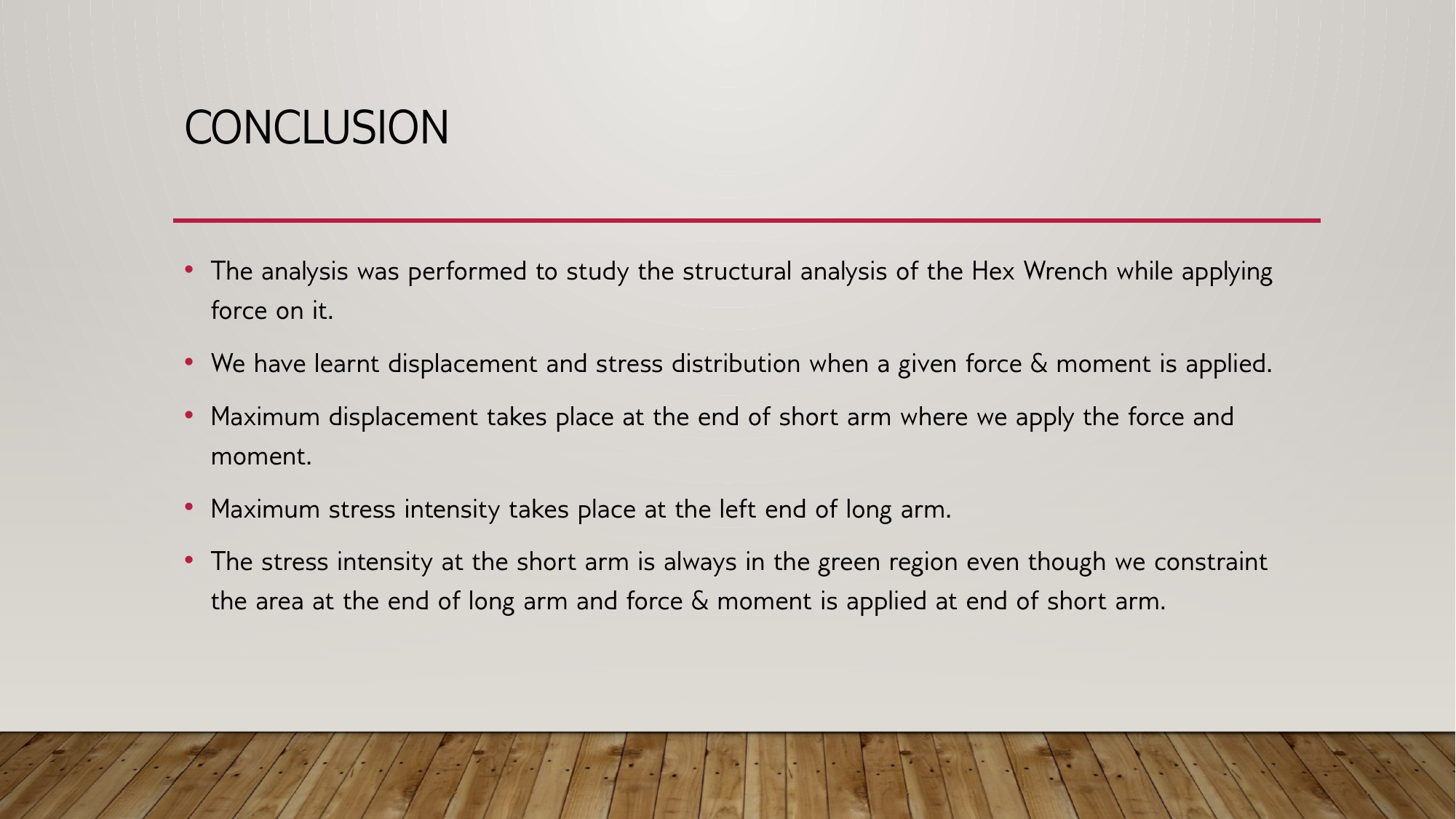

# CONCLUSION
The analysis was performed to study the structural analysis of the Hex Wrench while applying force on it.
We have learnt displacement and stress distribution when a given force & moment is applied.
Maximum displacement takes place at the end of short arm where we apply the force and moment.
Maximum stress intensity takes place at the left end of long arm.
The stress intensity at the short arm is always in the green region even though we constraint the area at the end of long arm and force & moment is applied at end of short arm.